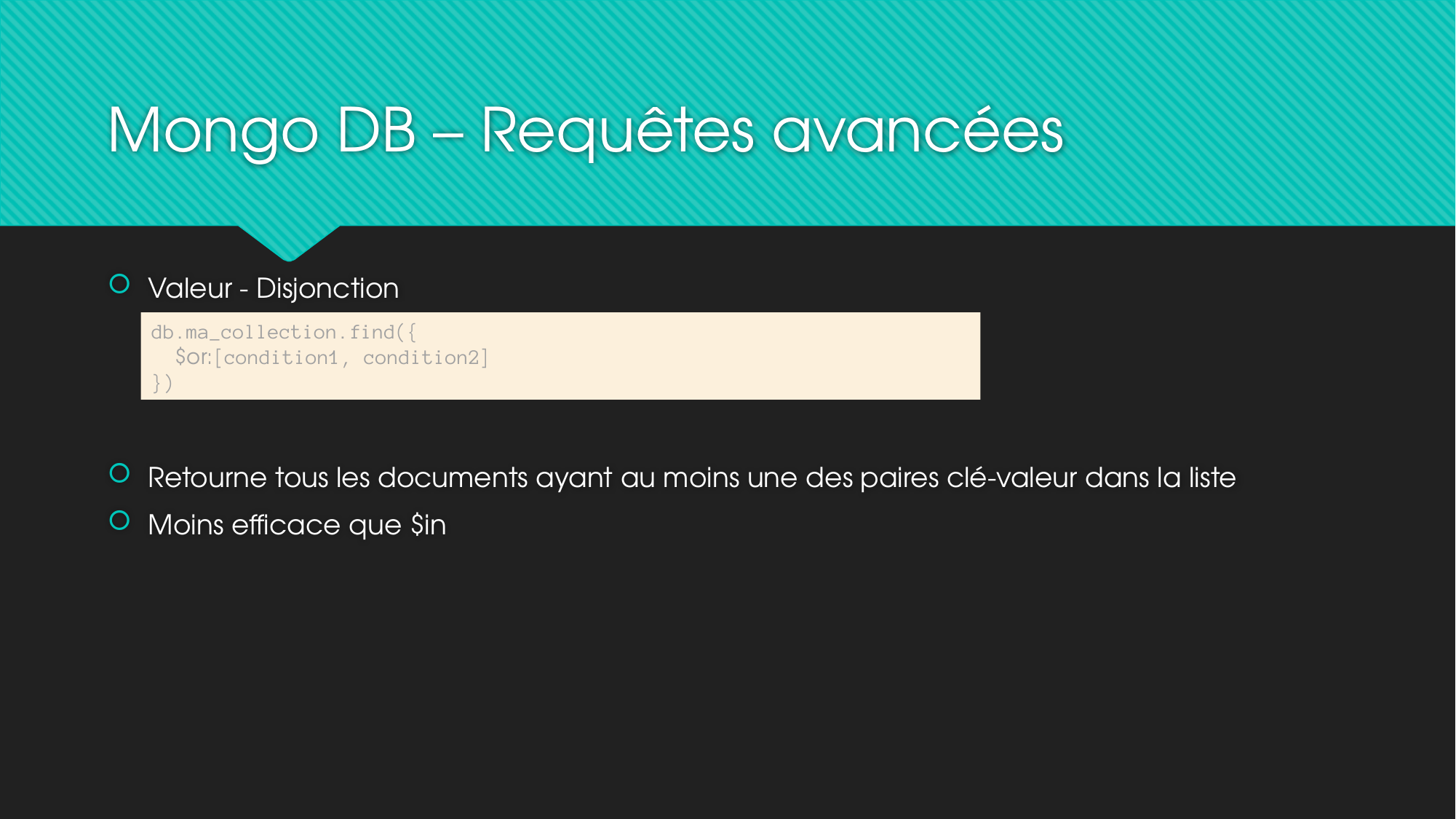

# Mongo DB – Requêtes avancées
Valeur - Disjonction

Retourne tous les documents ayant au moins une des paires clé-valeur dans la liste
Moins efficace que $in

db.ma_collection.find({
    $or:[condition1, condition2]
})